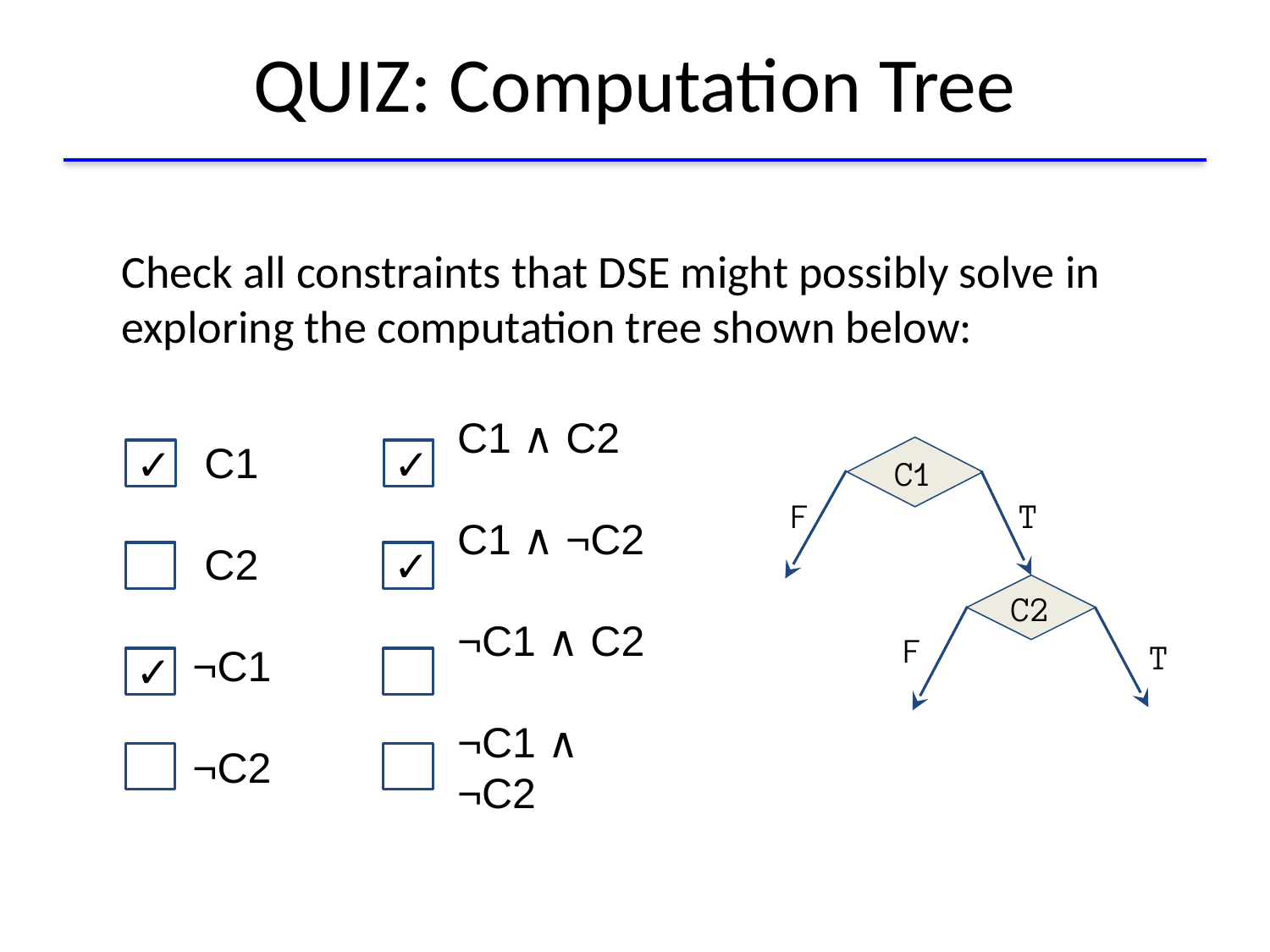

# QUIZ: Computation Tree
Check all constraints that DSE might possibly solve in exploring the computation tree shown below:
 C1

 C2

¬C1

¬C2
C1 ∧ C2

C1 ∧ ¬C2

¬C1 ∧ C2

¬C1 ∧ ¬C2
✓
✓
C1

F
T
✓

C2
F
T
✓